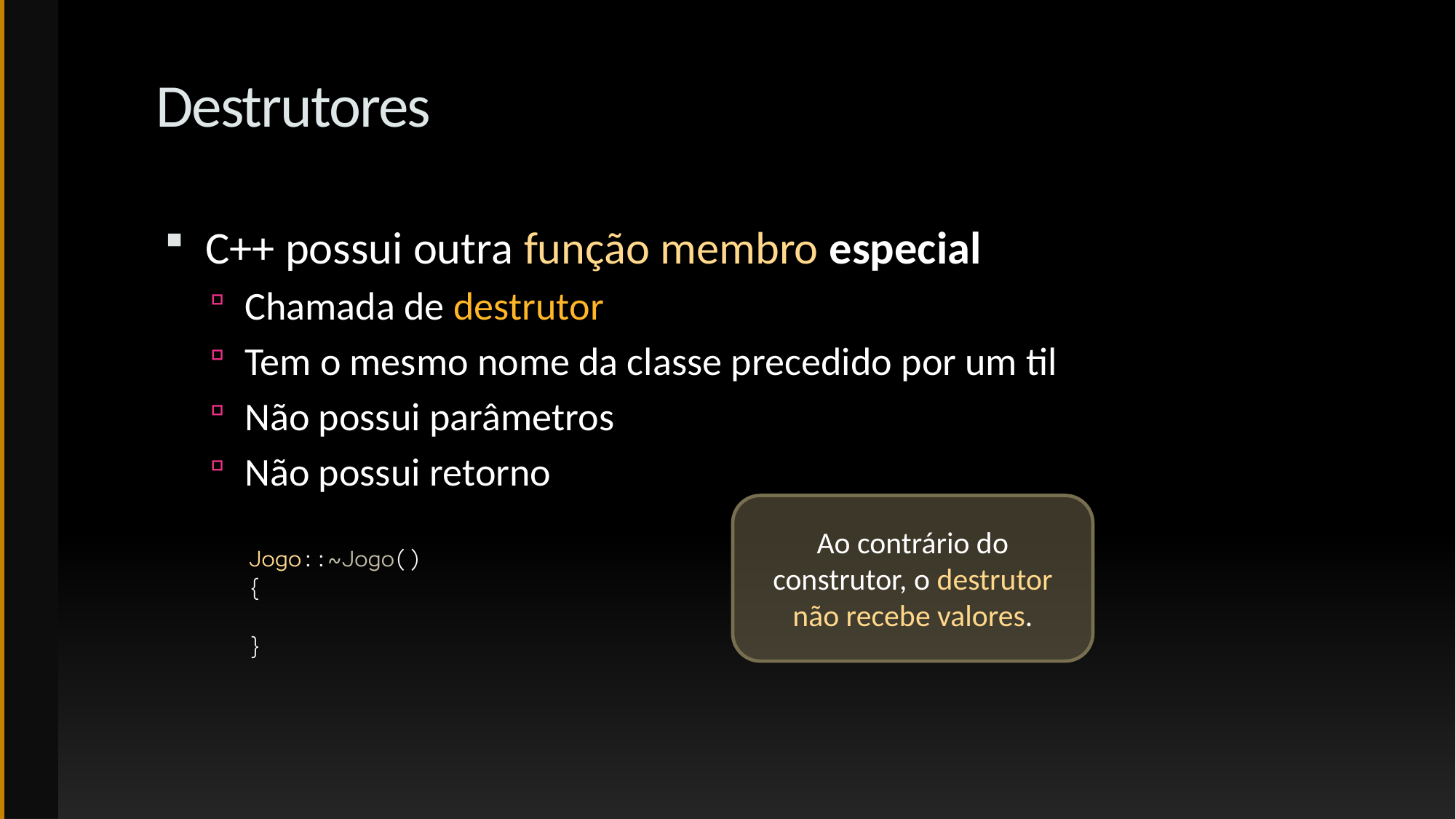

# Destrutores
C++ possui outra função membro especial
Chamada de destrutor
Tem o mesmo nome da classe precedido por um til
Não possui parâmetros
Não possui retorno

Ao contrário do construtor, o destrutor não recebe valores.
Jogo::~Jogo()
{
}